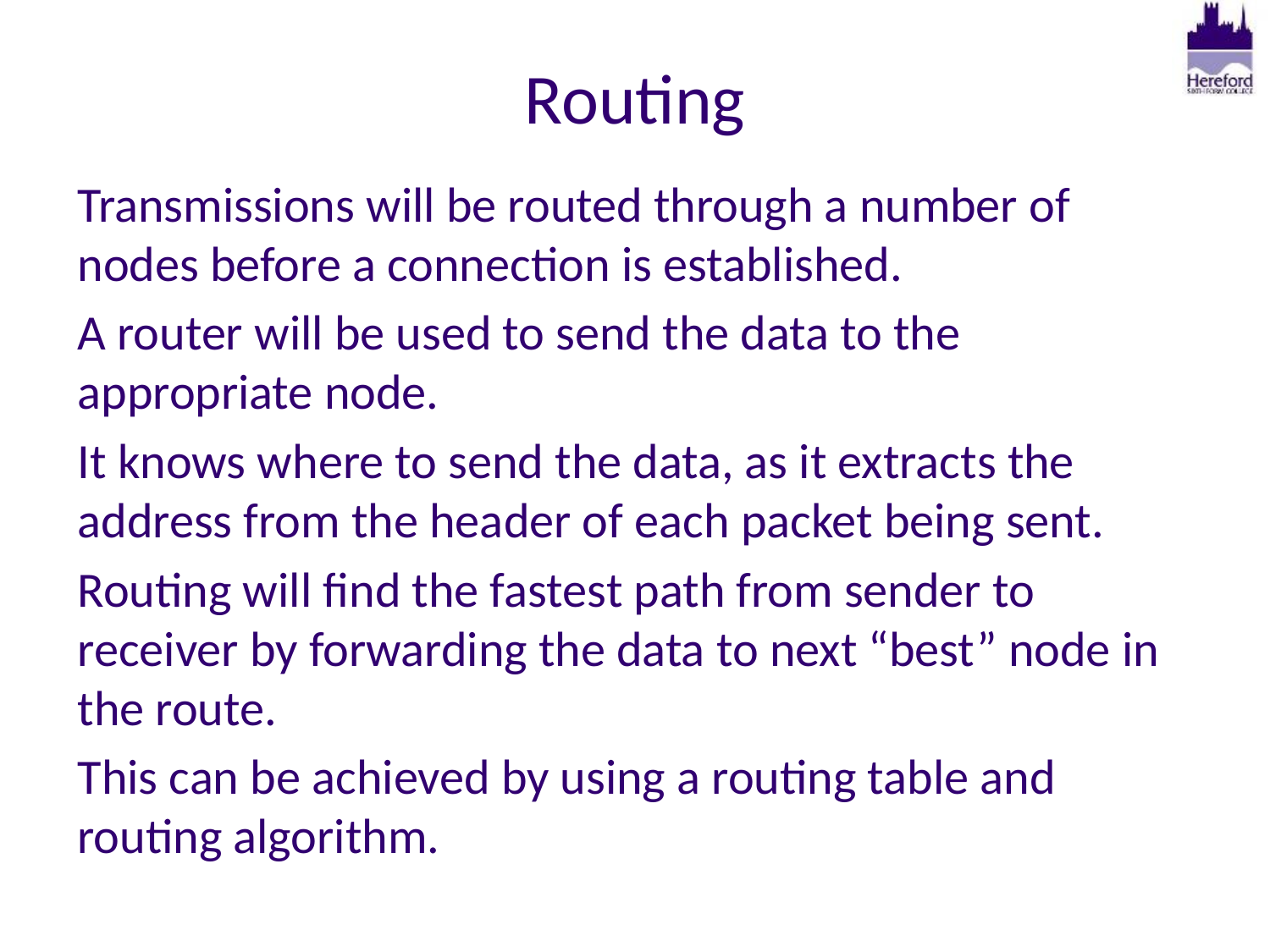

# Routing
Transmissions will be routed through a number of nodes before a connection is established.
A router will be used to send the data to the appropriate node.
It knows where to send the data, as it extracts the address from the header of each packet being sent.
Routing will find the fastest path from sender to receiver by forwarding the data to next “best” node in the route.
This can be achieved by using a routing table and routing algorithm.